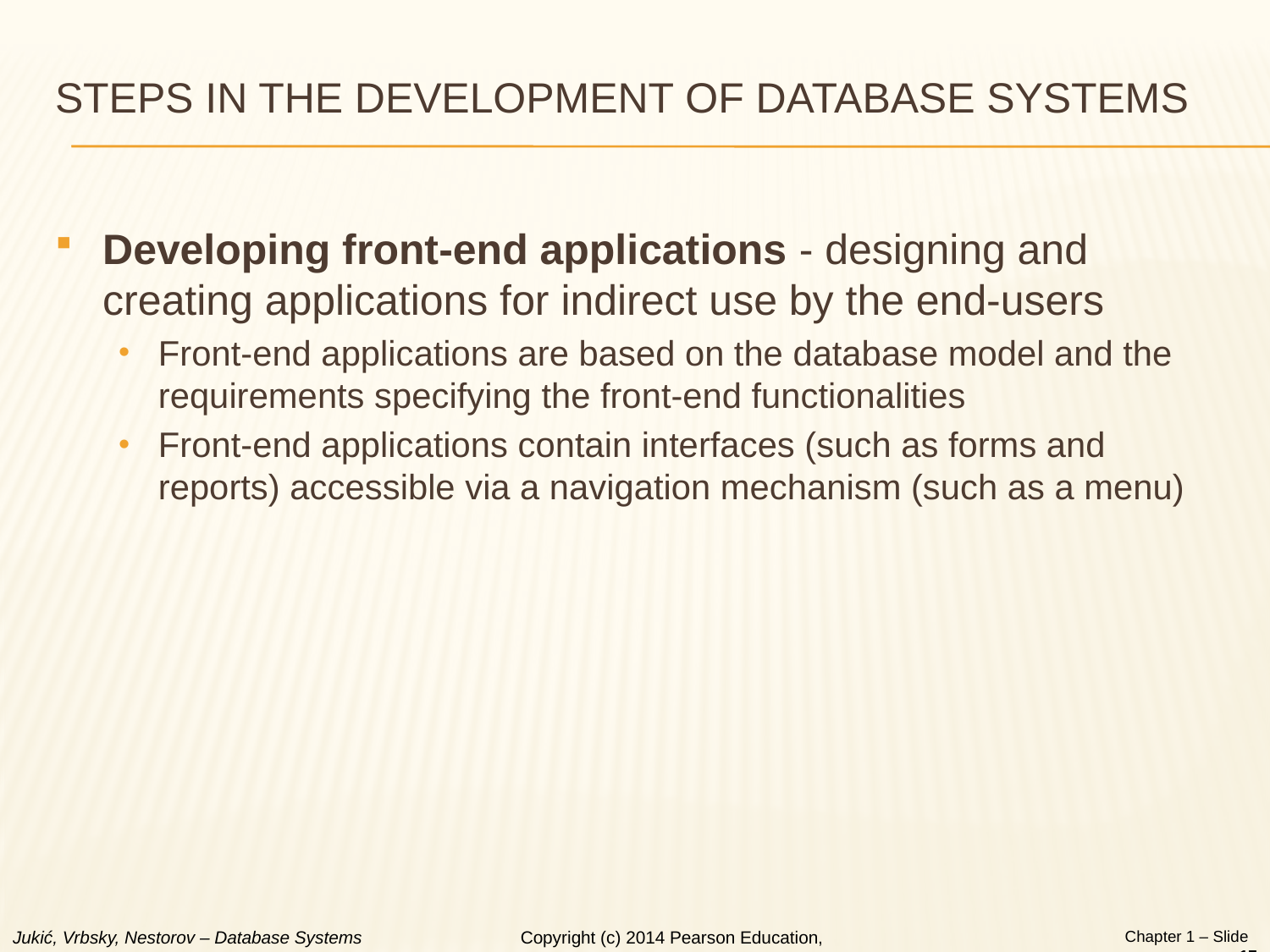

# STEPS IN THE DEVELOPMENT OF DATABASE SYSTEMS
Developing front-end applications - designing and creating applications for indirect use by the end-users
Front-end applications are based on the database model and the requirements specifying the front-end functionalities
Front-end applications contain interfaces (such as forms and reports) accessible via a navigation mechanism (such as a menu)
Jukić, Vrbsky, Nestorov – Database Systems
Chapter 1 – Slide  17